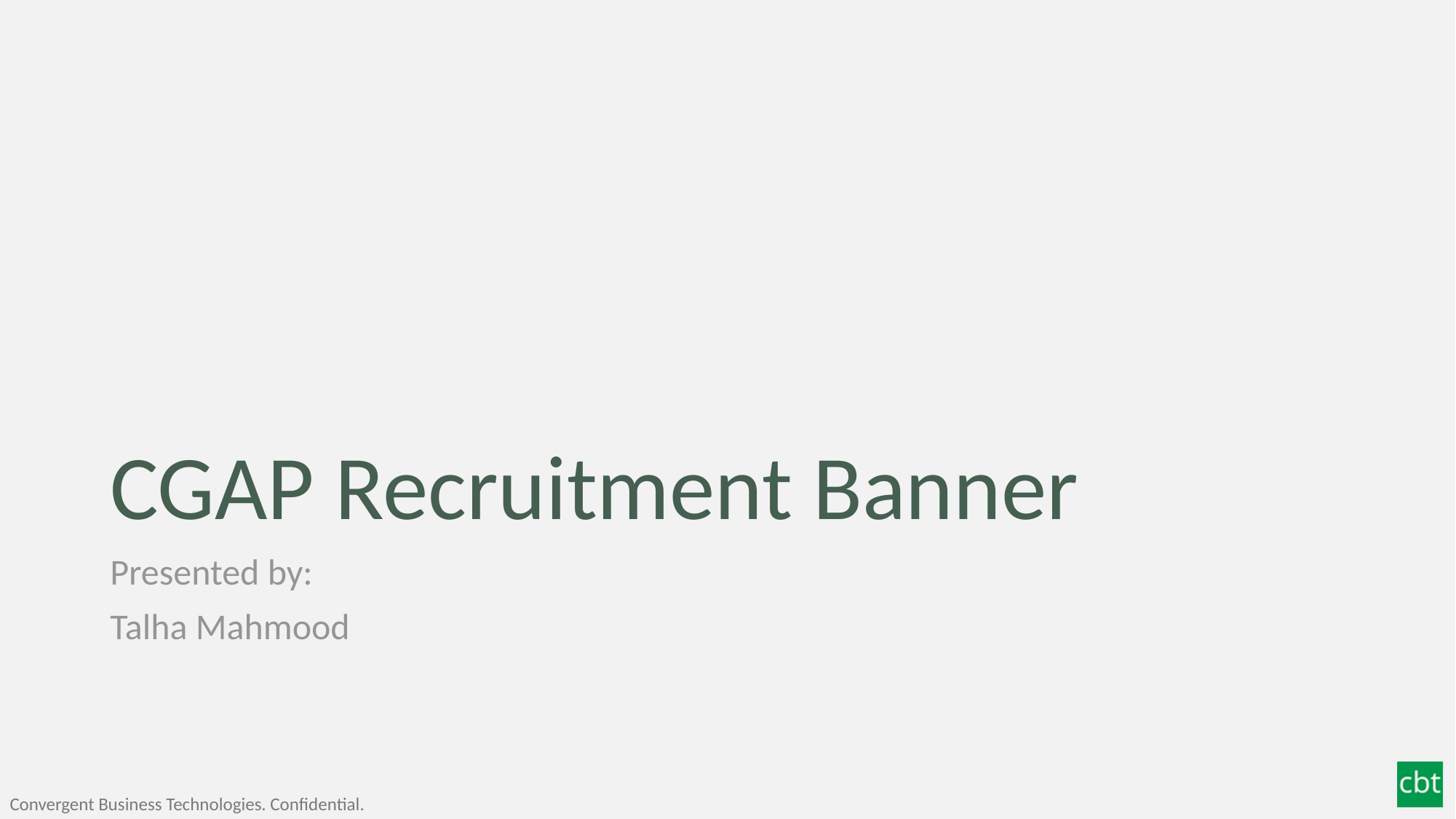

# CGAP Recruitment Banner
Presented by:
Talha Mahmood